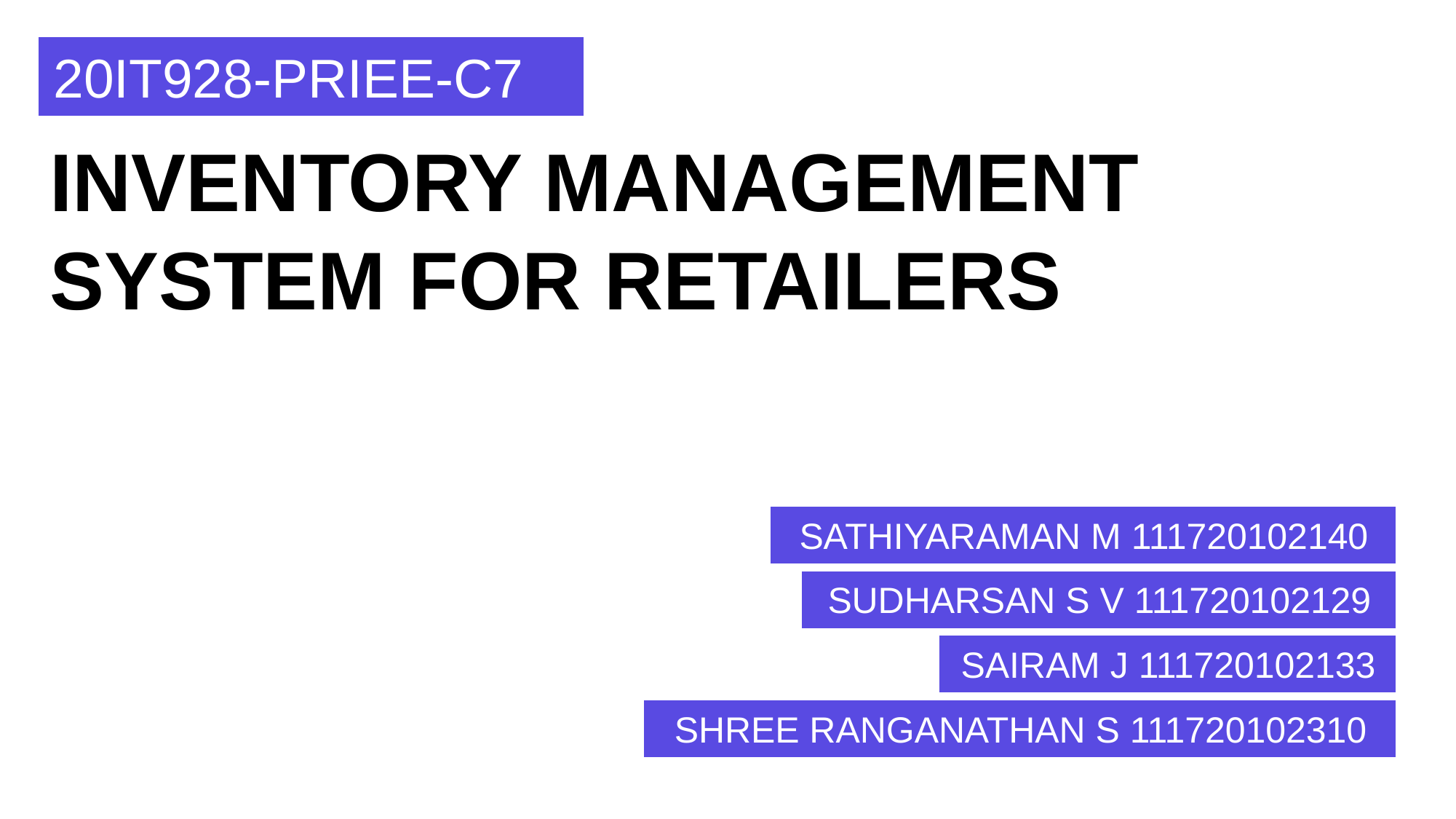

20IT928-PRIEE-C7

INVENTORY MANAGEMENT SYSTEM FOR RETAILERS

SATHIYARAMAN M 111720102140
SUDHARSAN S V 111720102129

SAIRAM J 111720102133

SHREE RANGANATHAN S 111720102310